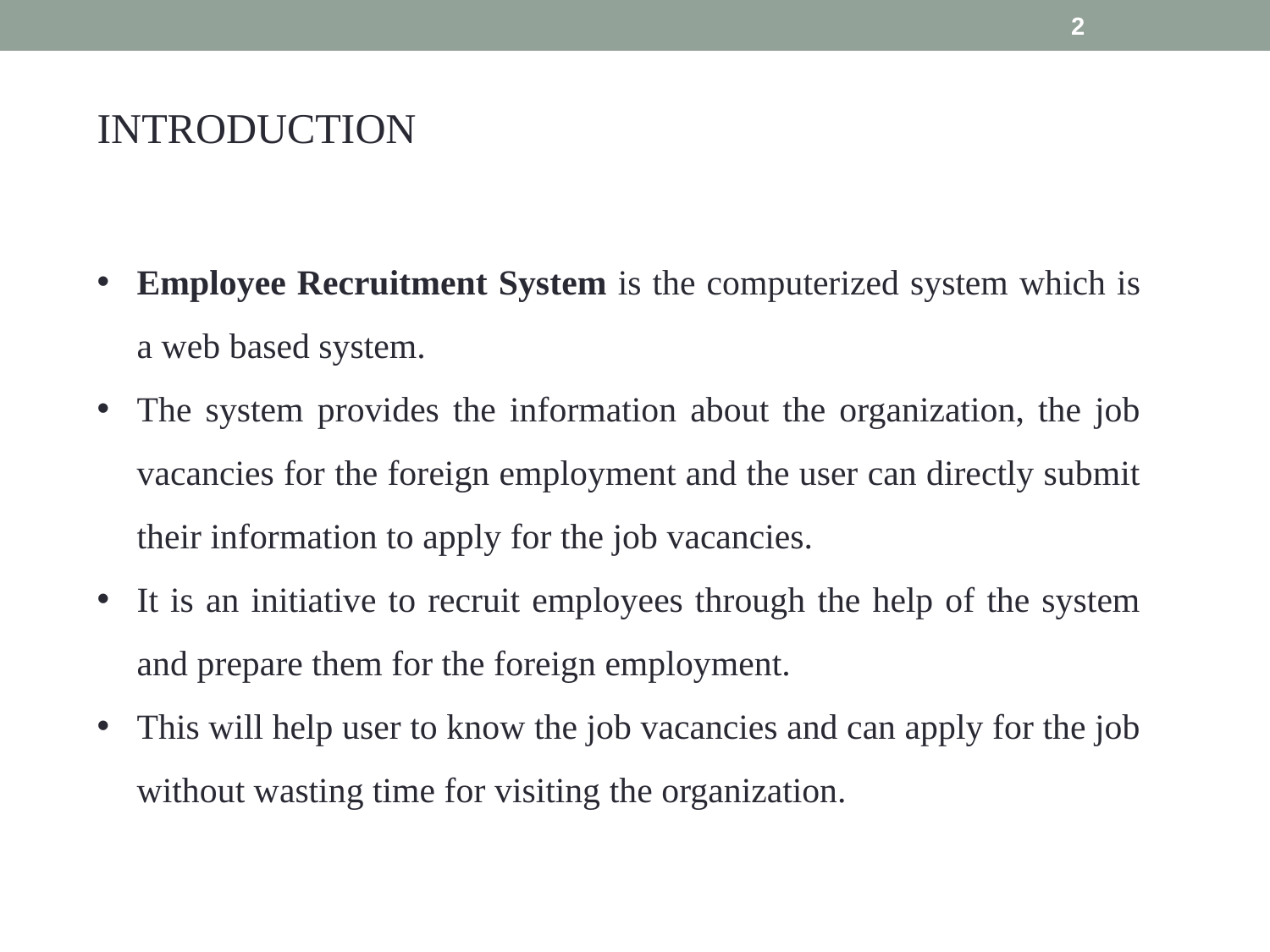

2
INTRODUCTION
Employee Recruitment System is the computerized system which is a web based system.
The system provides the information about the organization, the job vacancies for the foreign employment and the user can directly submit their information to apply for the job vacancies.
It is an initiative to recruit employees through the help of the system and prepare them for the foreign employment.
This will help user to know the job vacancies and can apply for the job without wasting time for visiting the organization.